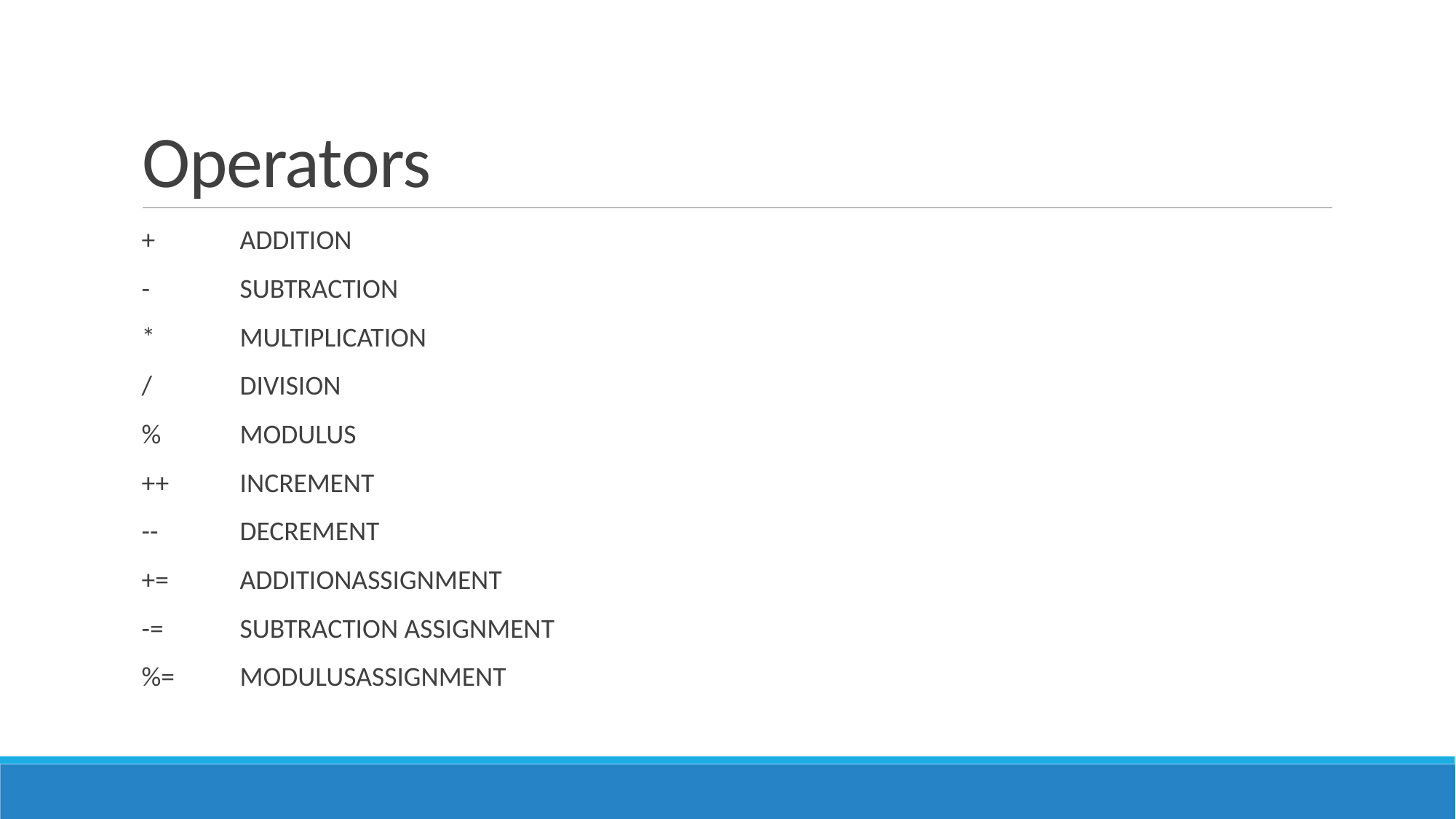

# Operators
+	ADDITION
-	SUBTRACTION
*	MULTIPLICATION
/	DIVISION
%	MODULUS
++	INCREMENT
--	DECREMENT
+=	ADDITIONASSIGNMENT
-=	SUBTRACTION ASSIGNMENT
%=	MODULUSASSIGNMENT